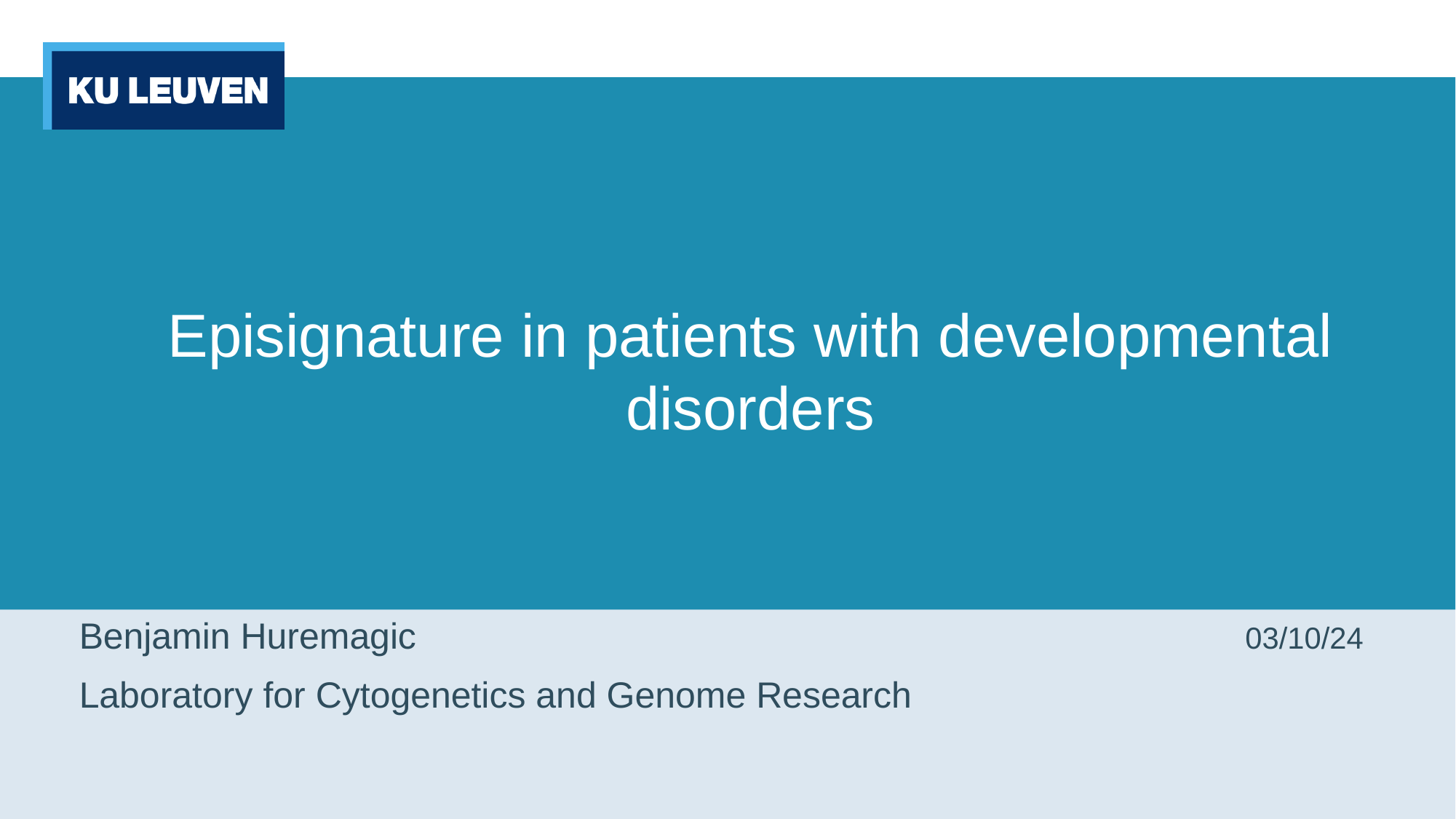

# Episignature in patients with developmental disorders
Benjamin Huremagic
Laboratory for Cytogenetics and Genome Research

03/10/24